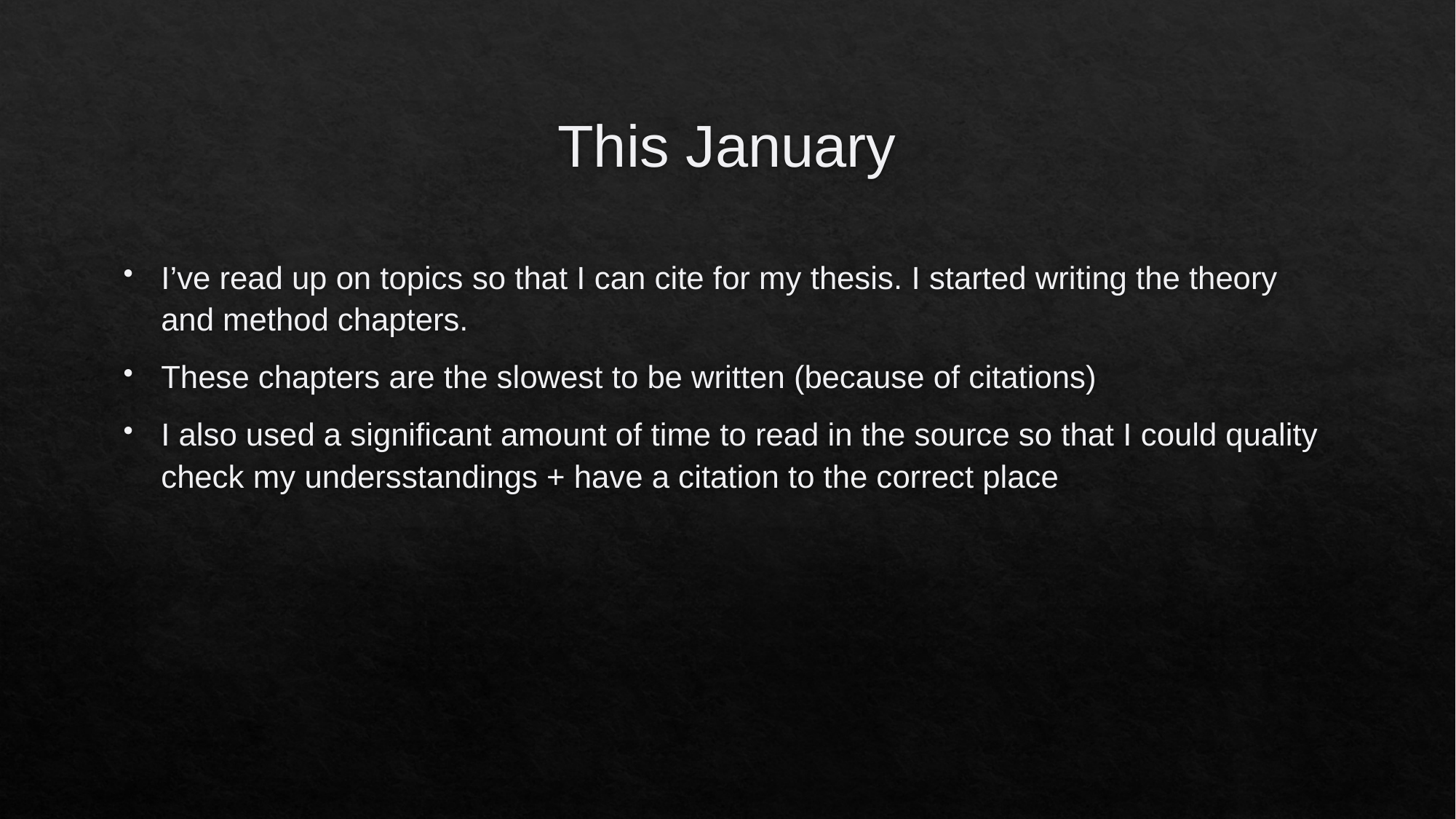

# This January
I’ve read up on topics so that I can cite for my thesis. I started writing the theory and method chapters.
These chapters are the slowest to be written (because of citations)
I also used a significant amount of time to read in the source so that I could quality check my undersstandings + have a citation to the correct place